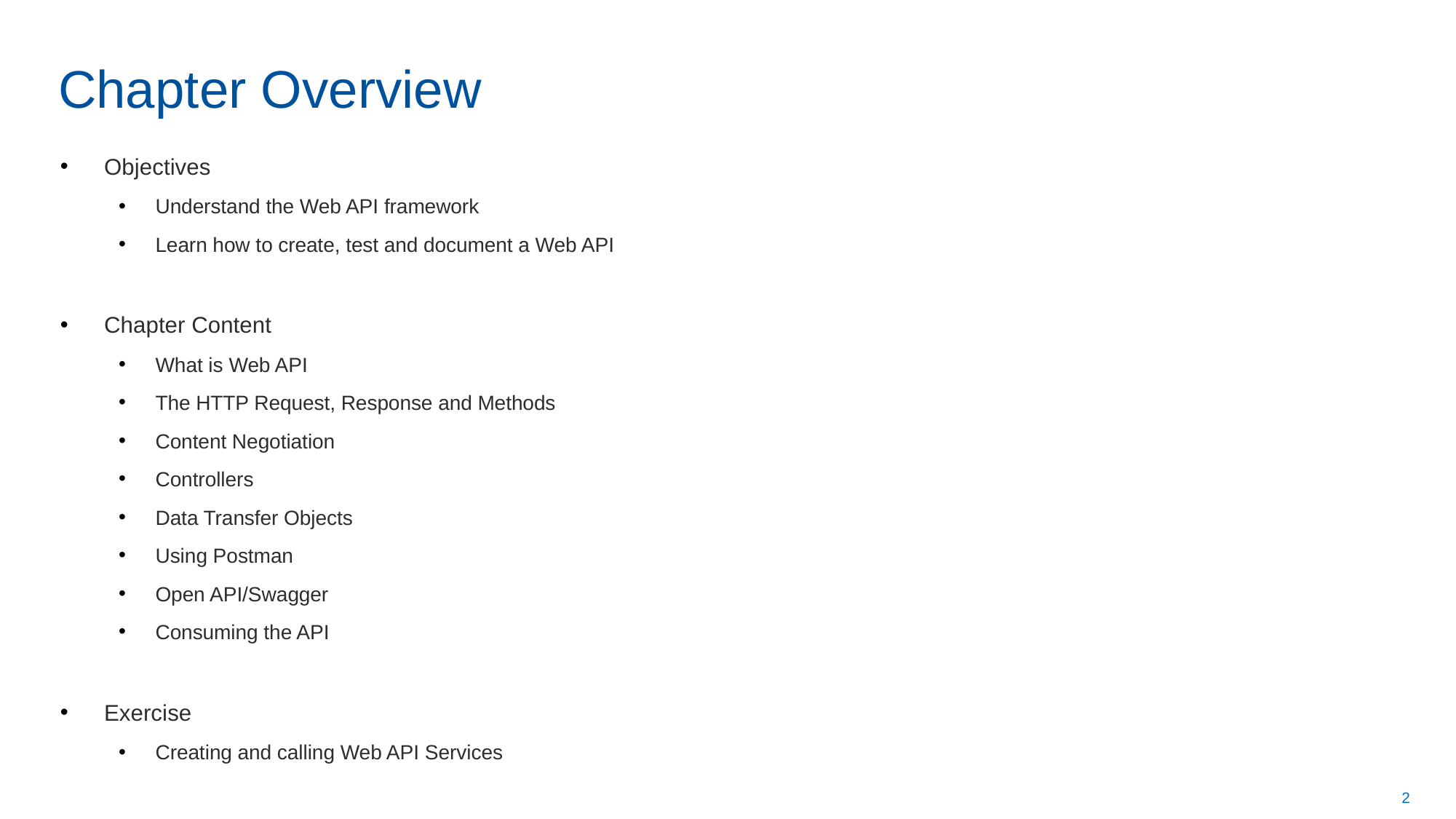

# Chapter Overview
Objectives
Understand the Web API framework
Learn how to create, test and document a Web API

Chapter Content
What is Web API
The HTTP Request, Response and Methods
Content Negotiation
Controllers
Data Transfer Objects
Using Postman
Open API/Swagger
Consuming the API

Exercise
Creating and calling Web API Services